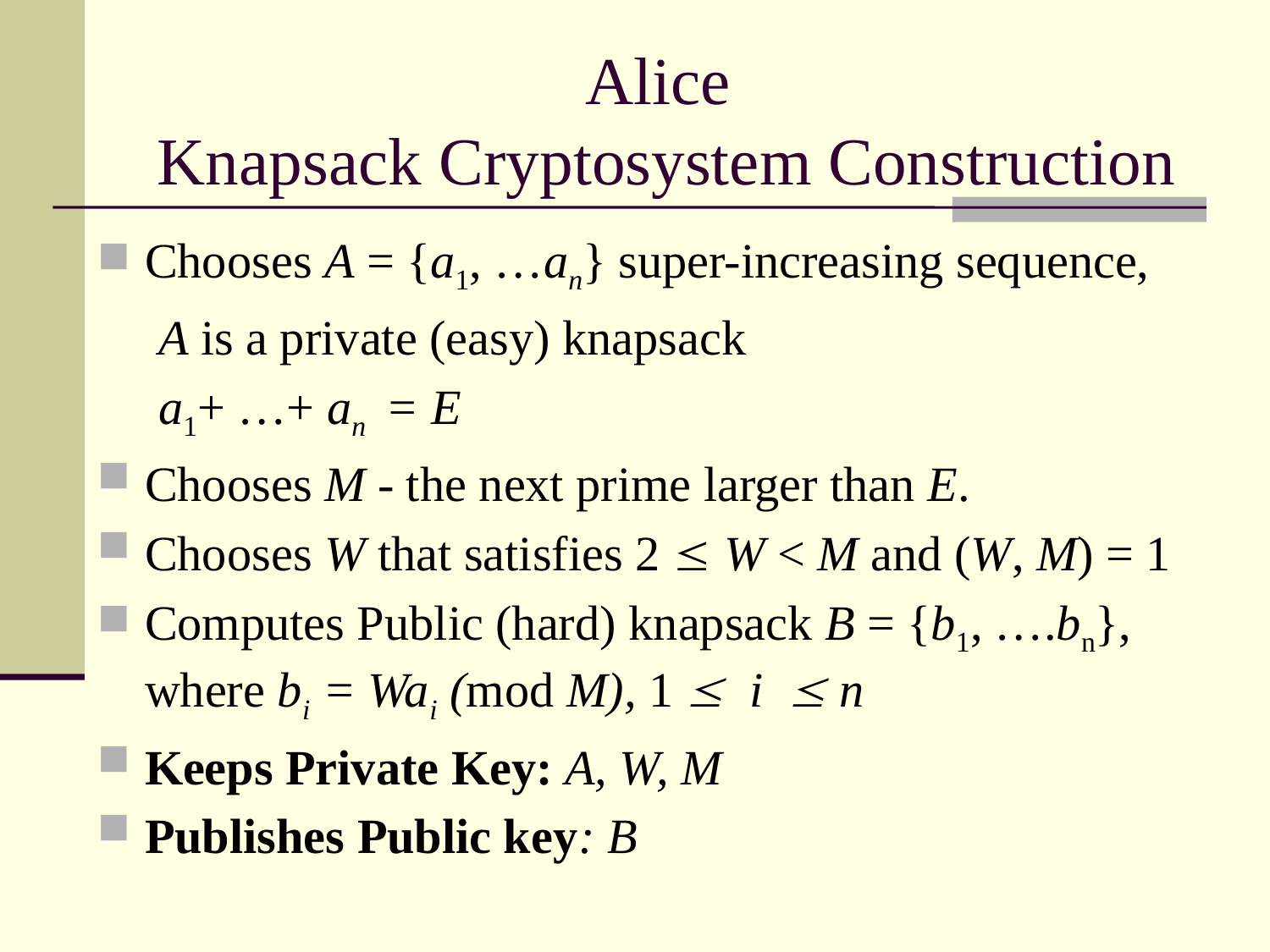

# Alice Knapsack Cryptosystem Construction
Chooses A = {a1, …an} super-increasing sequence,
     A is a private (easy) knapsack
     a1+ …+ an  = E
Chooses M - the next prime larger than E.
Chooses W that satisfies 2 ≤ W < M and (W, M) = 1
Computes Public (hard) knapsack B = {b1, ….bn}, where bi = Wai (mod M), 1 ≤  i  ≤ n
Keeps Private Key: A, W, M
Publishes Public key: B